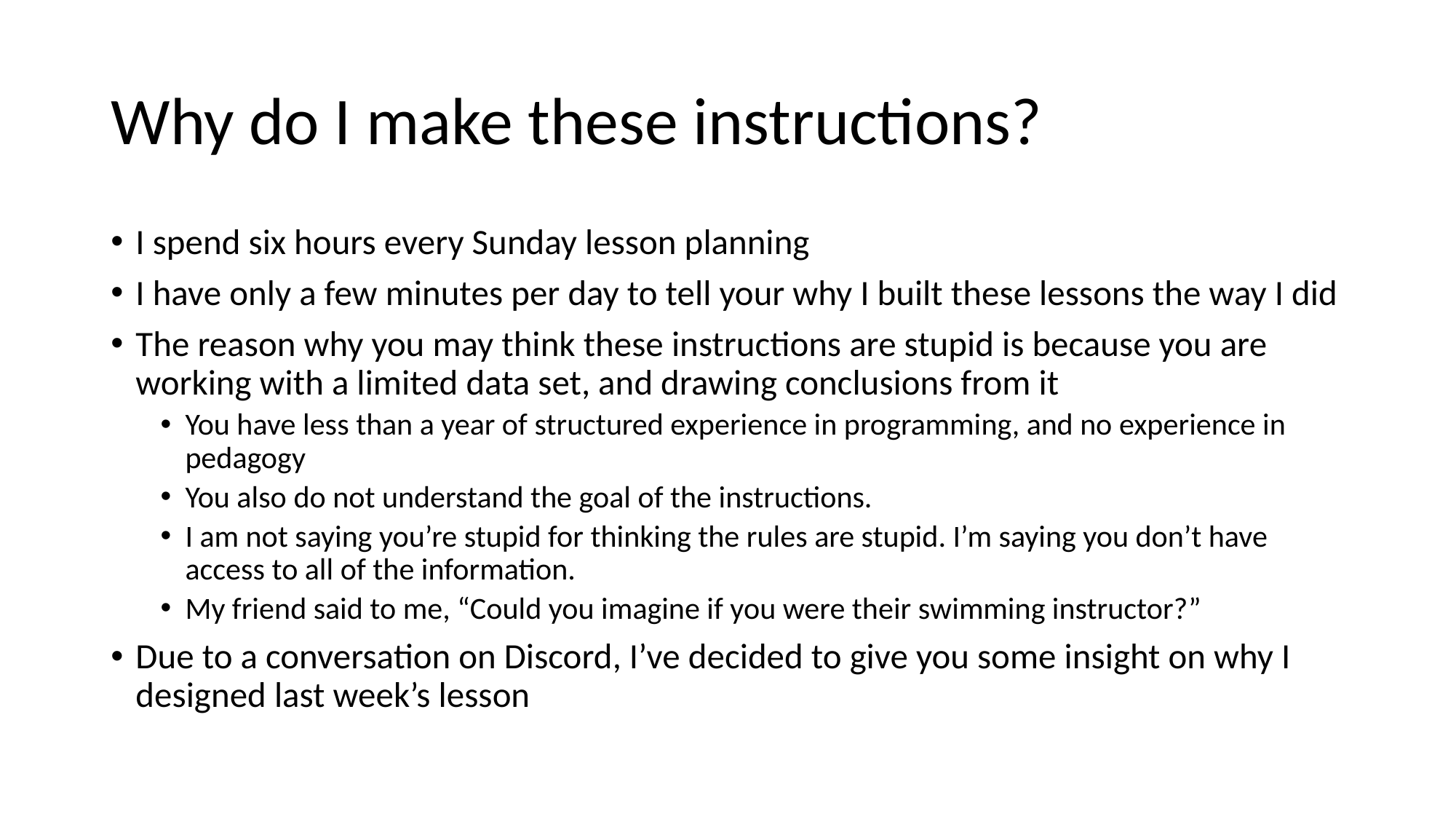

# Why do I make these instructions?
I spend six hours every Sunday lesson planning
I have only a few minutes per day to tell your why I built these lessons the way I did
The reason why you may think these instructions are stupid is because you are working with a limited data set, and drawing conclusions from it
You have less than a year of structured experience in programming, and no experience in pedagogy
You also do not understand the goal of the instructions.
I am not saying you’re stupid for thinking the rules are stupid. I’m saying you don’t have access to all of the information.
My friend said to me, “Could you imagine if you were their swimming instructor?”
Due to a conversation on Discord, I’ve decided to give you some insight on why I designed last week’s lesson